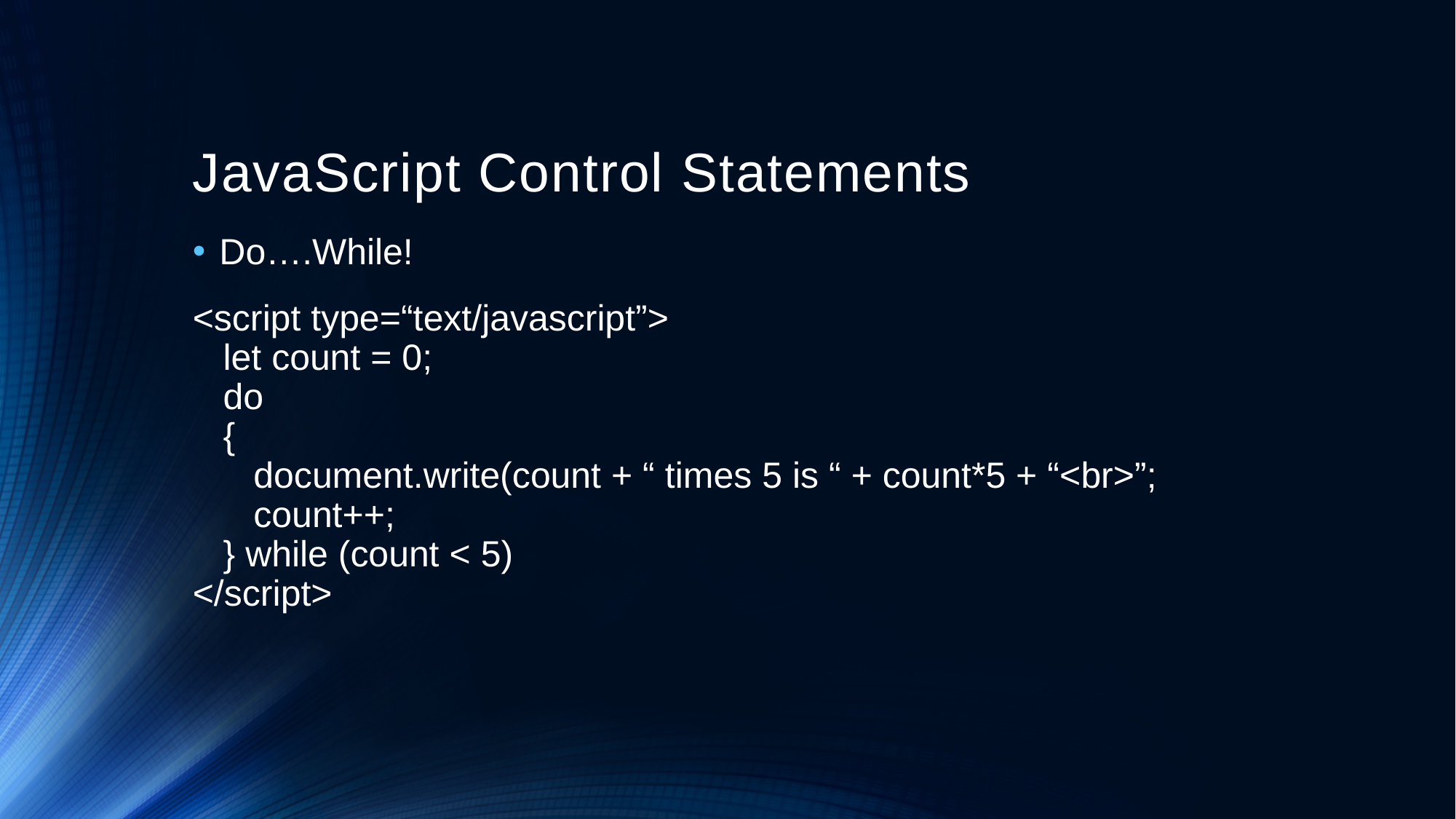

# JavaScript Control Statements
Do….While!
<script type=“text/javascript”>
   let count = 0;
   do
   {
      document.write(count + “ times 5 is “ + count*5 + “<br>”;
      count++;
   } while (count < 5)
</script>